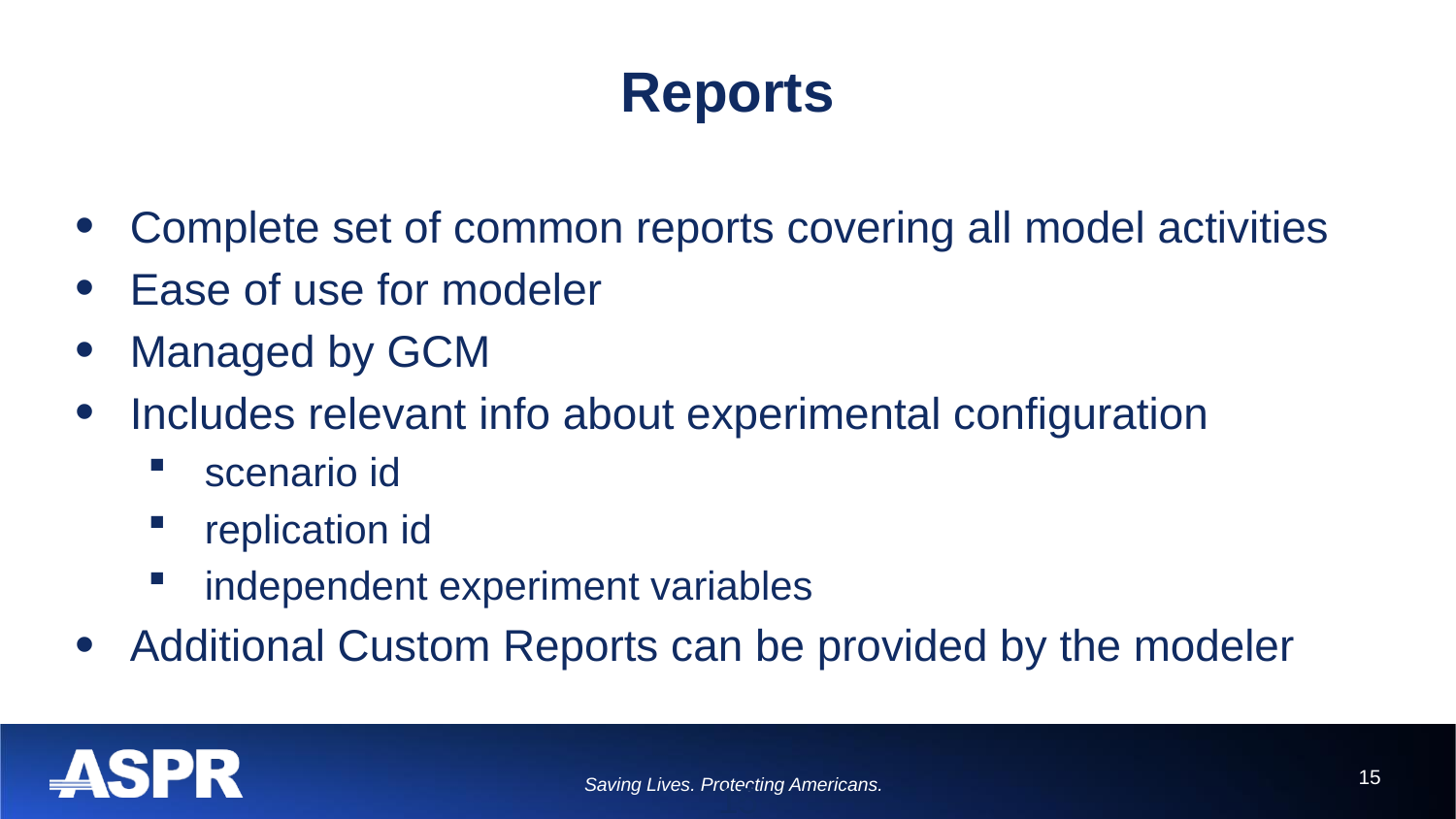

# Reports
Complete set of common reports covering all model activities
Ease of use for modeler
Managed by GCM
Includes relevant info about experimental configuration
 scenario id
 replication id
 independent experiment variables
Additional Custom Reports can be provided by the modeler
15